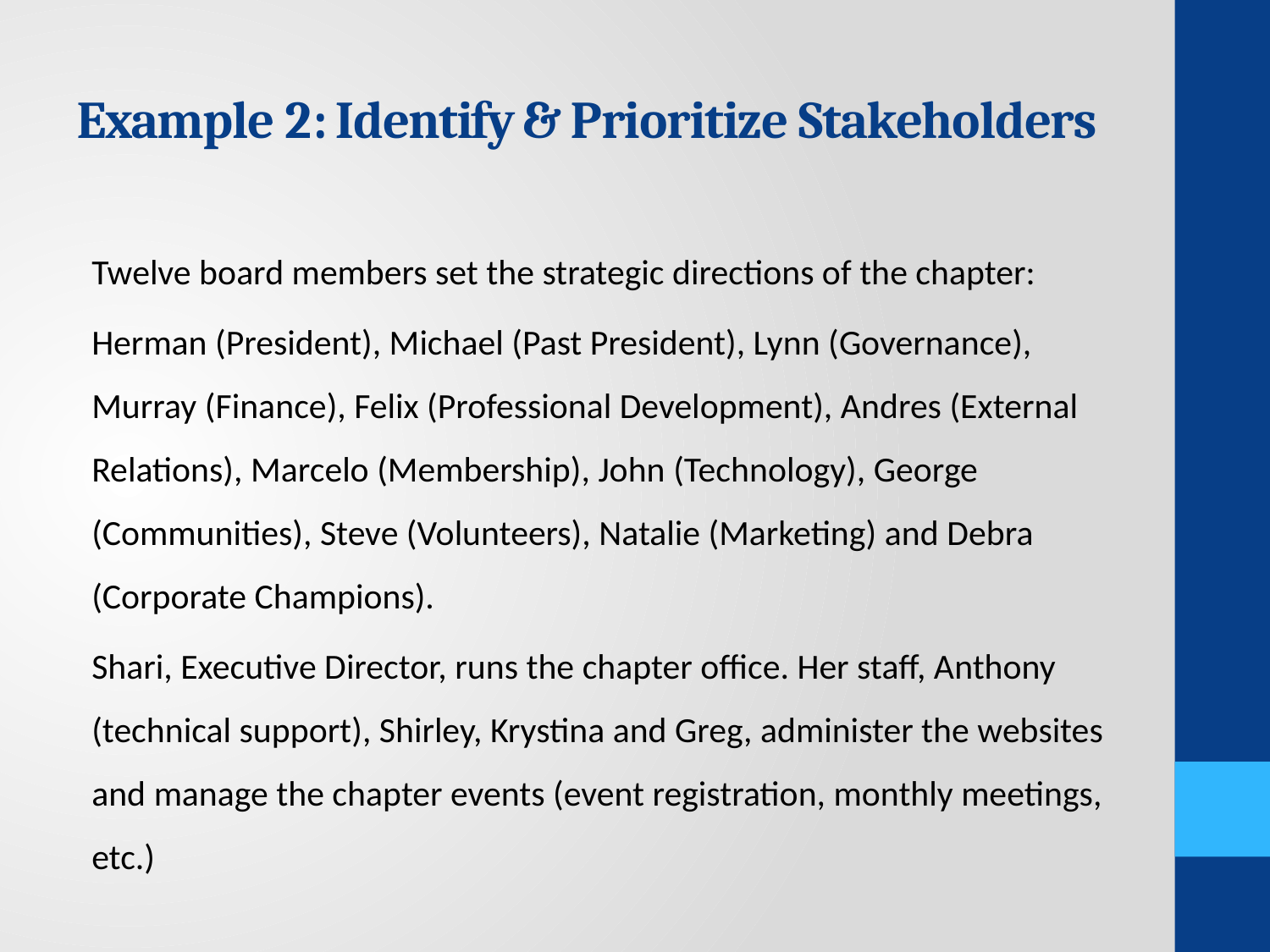

# Example 2: Identify & Prioritize Stakeholders
Twelve board members set the strategic directions of the chapter:
Herman (President), Michael (Past President), Lynn (Governance), Murray (Finance), Felix (Professional Development), Andres (External Relations), Marcelo (Membership), John (Technology), George (Communities), Steve (Volunteers), Natalie (Marketing) and Debra (Corporate Champions).
Shari, Executive Director, runs the chapter office. Her staff, Anthony (technical support), Shirley, Krystina and Greg, administer the websites and manage the chapter events (event registration, monthly meetings, etc.)